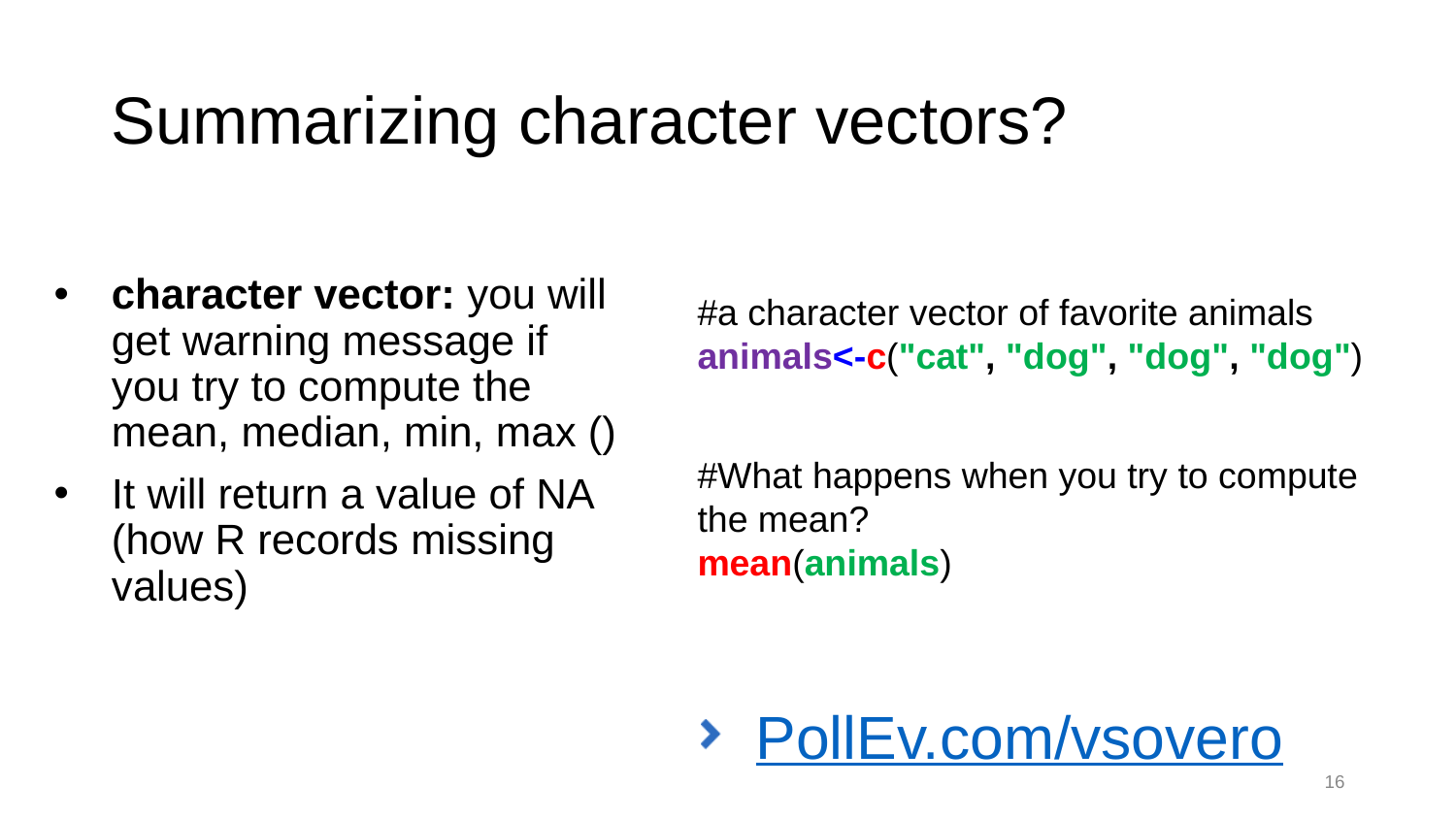

# Summarizing character vectors?

#a character vector of favorite animals
animals<-c("cat", "dog", "dog", "dog")

#What happens when you try to compute the mean?
mean(animals)

character vector: you will get warning message if you try to compute the mean, median, min, max ()
It will return a value of NA (how R records missing values)

PollEv.com/vsovero

16